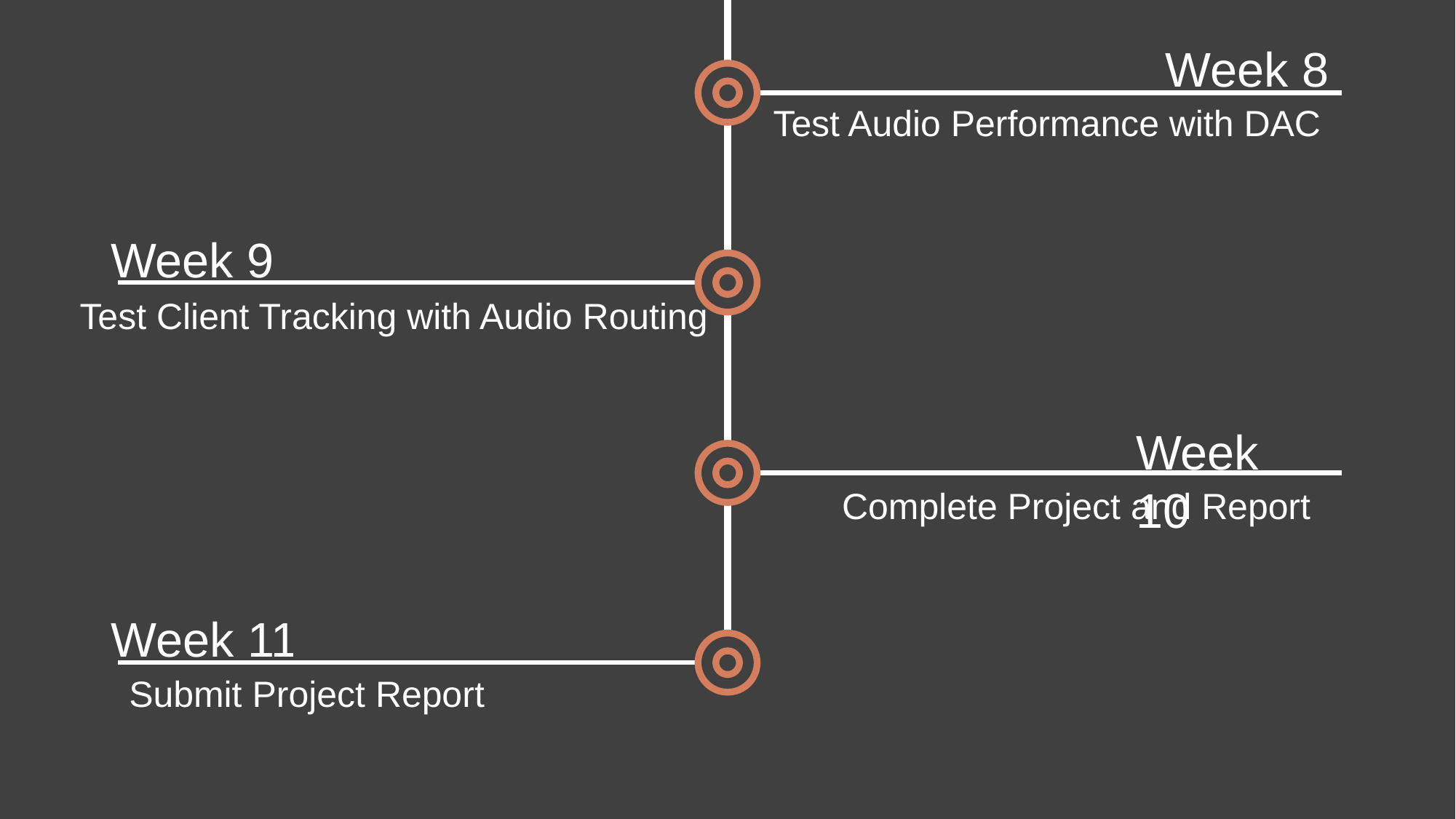

Week 8

Test Audio Performance with DAC
Week 9

Test Client Tracking with Audio Routing
Week 10

Complete Project and Report
Week 11

Submit Project Report